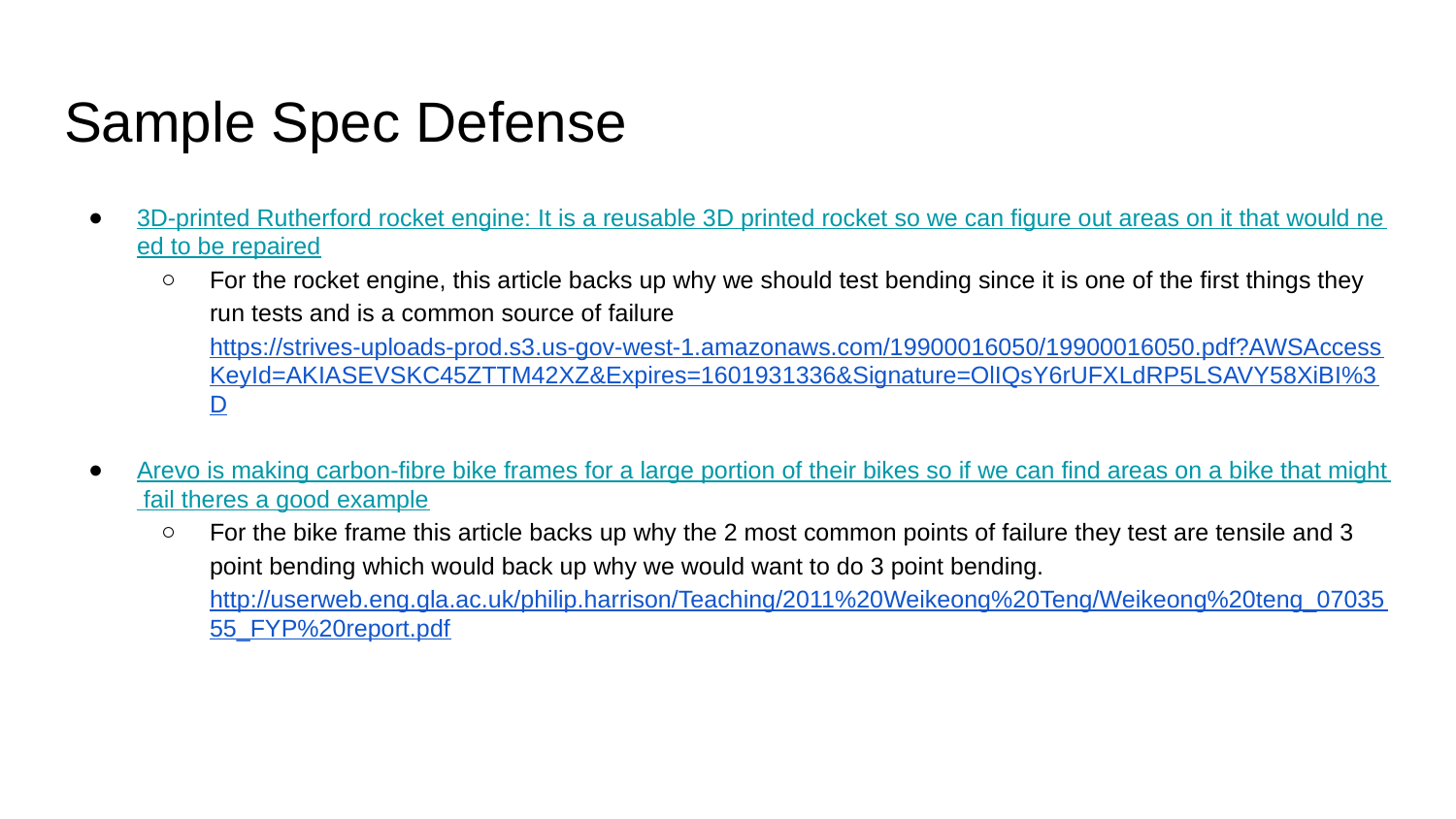

# Sample Spec Defense
3D-printed Rutherford rocket engine: It is a reusable 3D printed rocket so we can figure out areas on it that would need to be repaired
For the rocket engine, this article backs up why we should test bending since it is one of the first things they run tests and is a common source of failure https://strives-uploads-prod.s3.us-gov-west-1.amazonaws.com/19900016050/19900016050.pdf?AWSAccessKeyId=AKIASEVSKC45ZTTM42XZ&Expires=1601931336&Signature=OlIQsY6rUFXLdRP5LSAVY58XiBI%3D

Arevo is making carbon-fibre bike frames for a large portion of their bikes so if we can find areas on a bike that might fail theres a good example
For the bike frame this article backs up why the 2 most common points of failure they test are tensile and 3 point bending which would back up why we would want to do 3 point bending. http://userweb.eng.gla.ac.uk/philip.harrison/Teaching/2011%20Weikeong%20Teng/Weikeong%20teng_0703555_FYP%20report.pdf